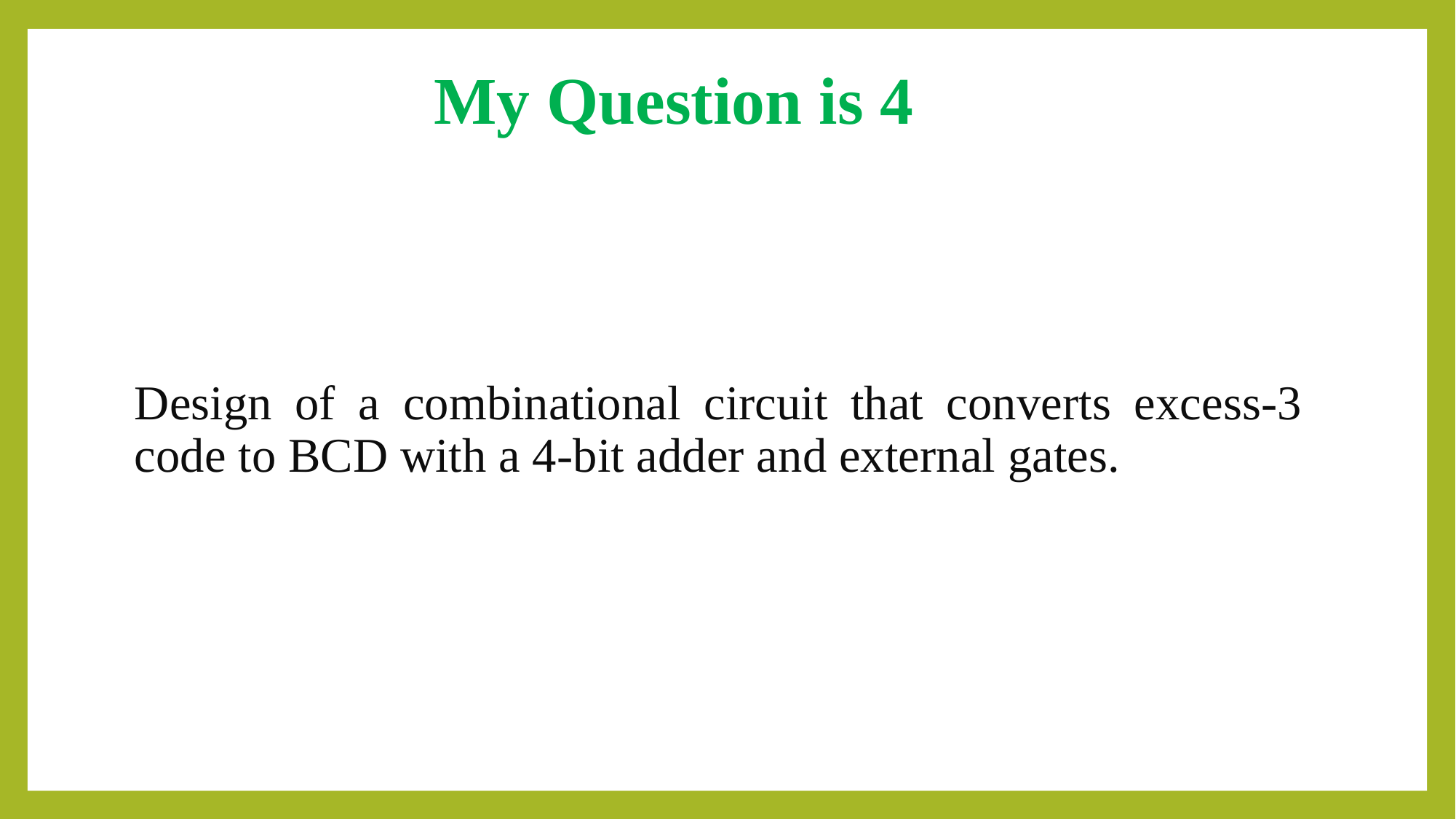

# My Question is 4
Design of a combinational circuit that converts excess-3 code to BCD with a 4-bit adder and external gates.